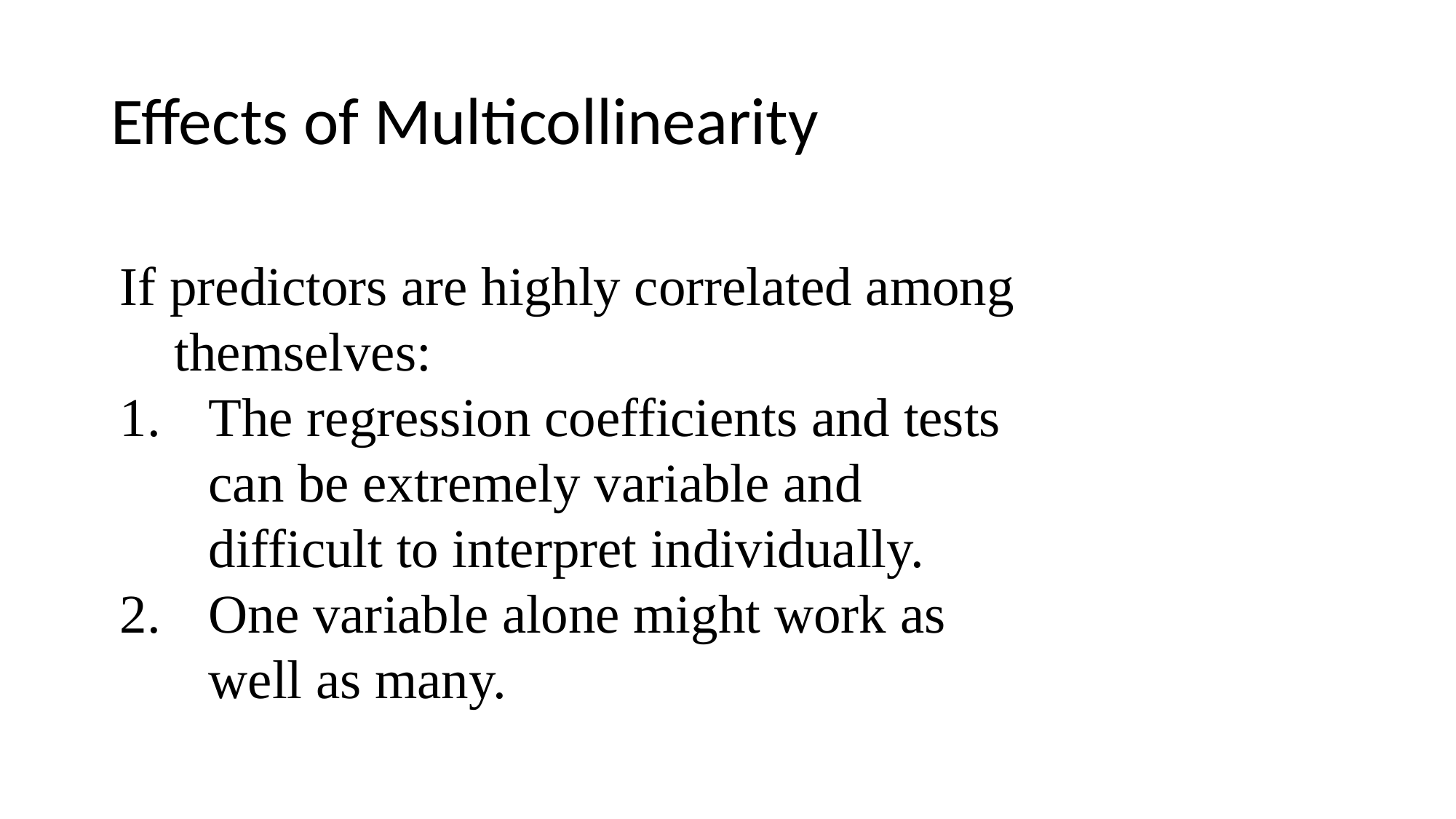

# Effects of Multicollinearity
If predictors are highly correlated among themselves:
The regression coefficients and tests can be extremely variable and difficult to interpret individually.
One variable alone might work as well as many.